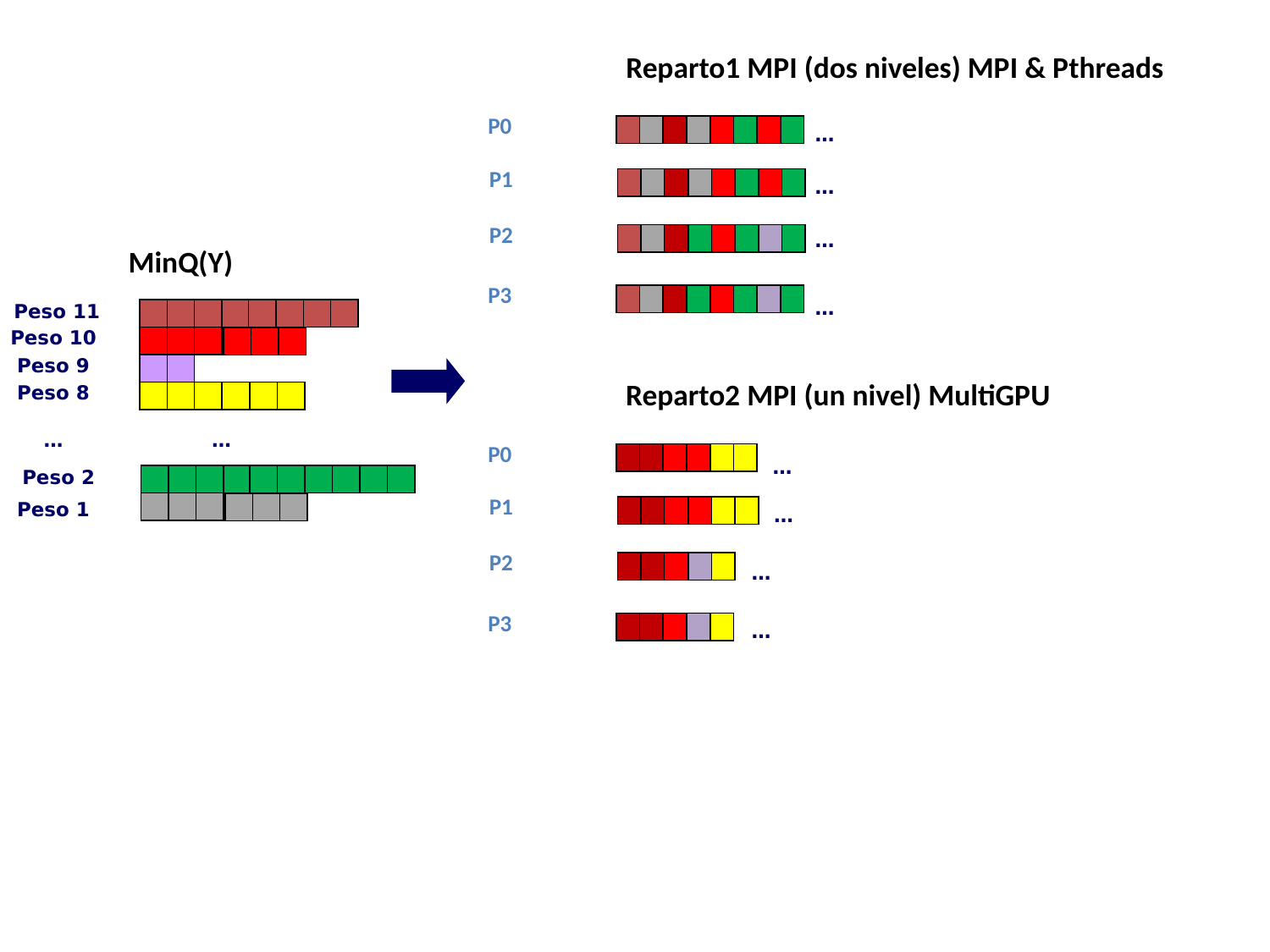

Reparto1 MPI (dos niveles) MPI & Pthreads
P0

…

P1

…

P2
…

MinQ(Y)
P3

…

Peso 11

Peso 10

Peso 9

Reparto2 MPI (un nivel) MultiGPU
Peso 8

…

…

P0

…

Peso 2

P1
Peso 1

…

P2

…

P3

…